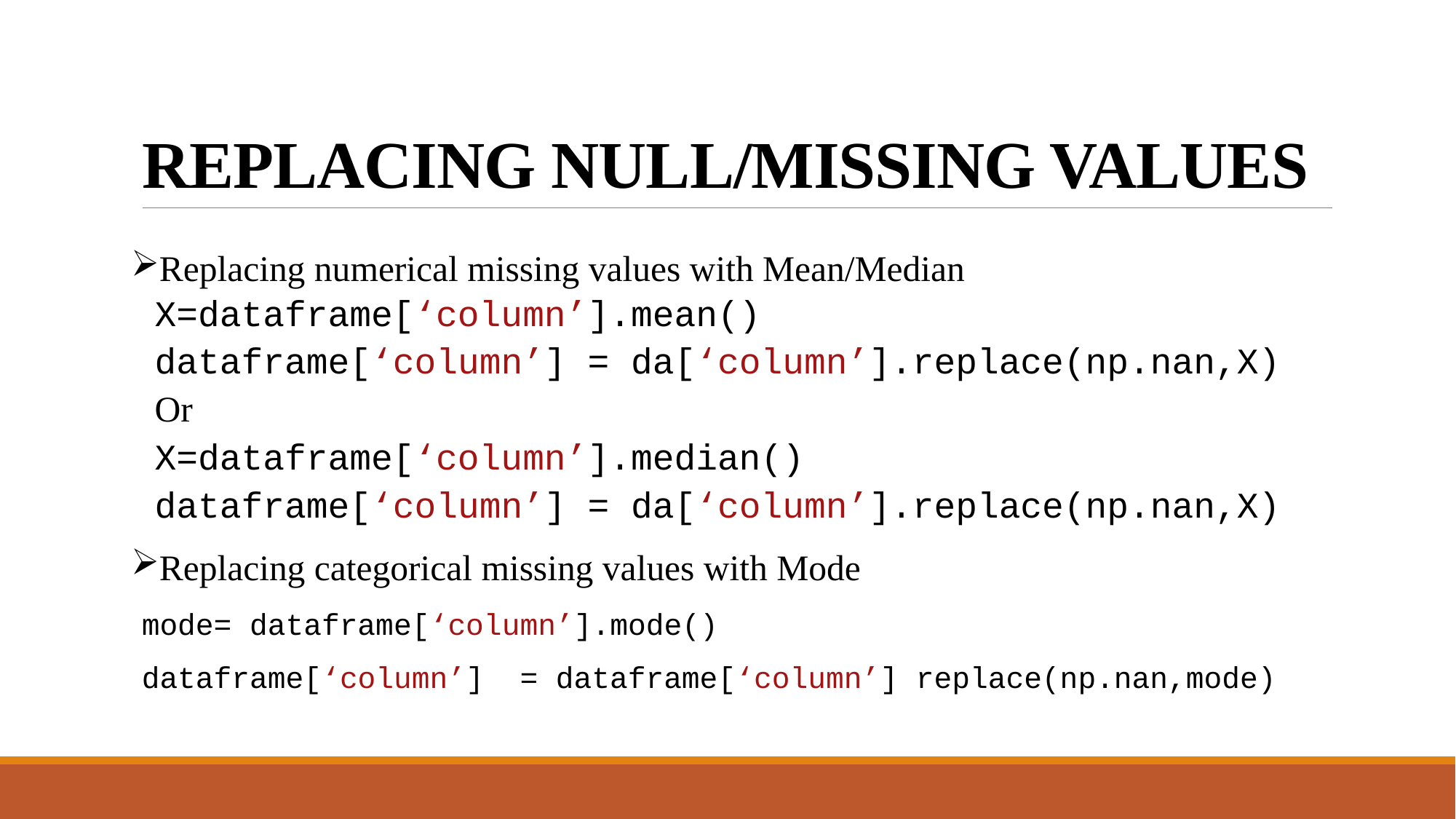

# REPLACING NULL/MISSING VALUES
Replacing numerical missing values with Mean/Median
X=dataframe[‘column’].mean()
dataframe[‘column’] = da[‘column’].replace(np.nan,X)
Or
X=dataframe[‘column’].median()
dataframe[‘column’] = da[‘column’].replace(np.nan,X)
Replacing categorical missing values with Mode
mode= dataframe[‘column’].mode()
dataframe[‘column’]  = dataframe[‘column’] replace(np.nan,mode)